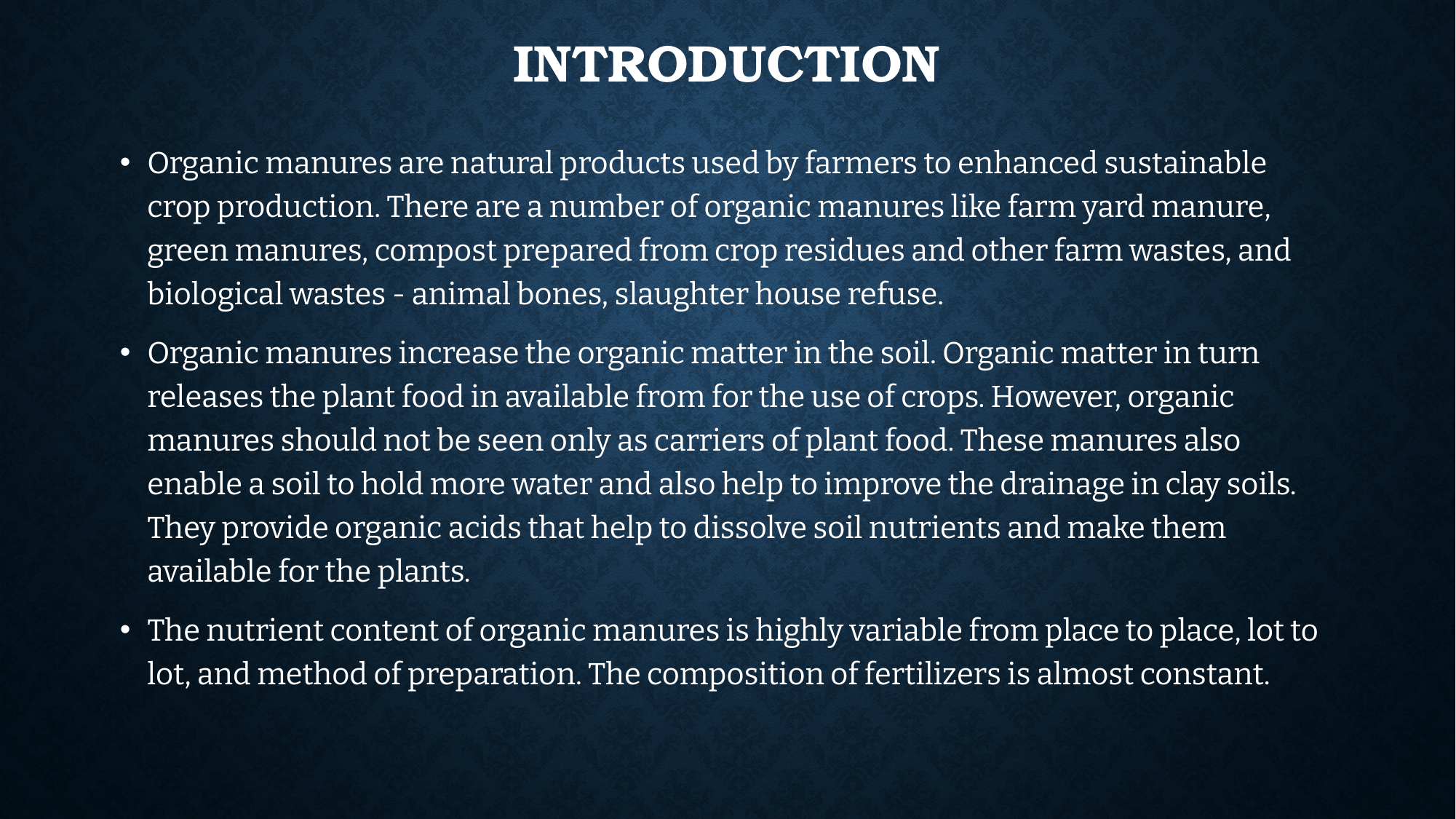

# introduction
Organic manures are natural products used by farmers to enhanced sustainable crop production. There are a number of organic manures like farm yard manure, green manures, compost prepared from crop residues and other farm wastes, and biological wastes - animal bones, slaughter house refuse.
Organic manures increase the organic matter in the soil. Organic matter in turn releases the plant food in available from for the use of crops. However, organic manures should not be seen only as carriers of plant food. These manures also enable a soil to hold more water and also help to improve the drainage in clay soils. They provide organic acids that help to dissolve soil nutrients and make them available for the plants.
The nutrient content of organic manures is highly variable from place to place, lot to lot, and method of preparation. The composition of fertilizers is almost constant.